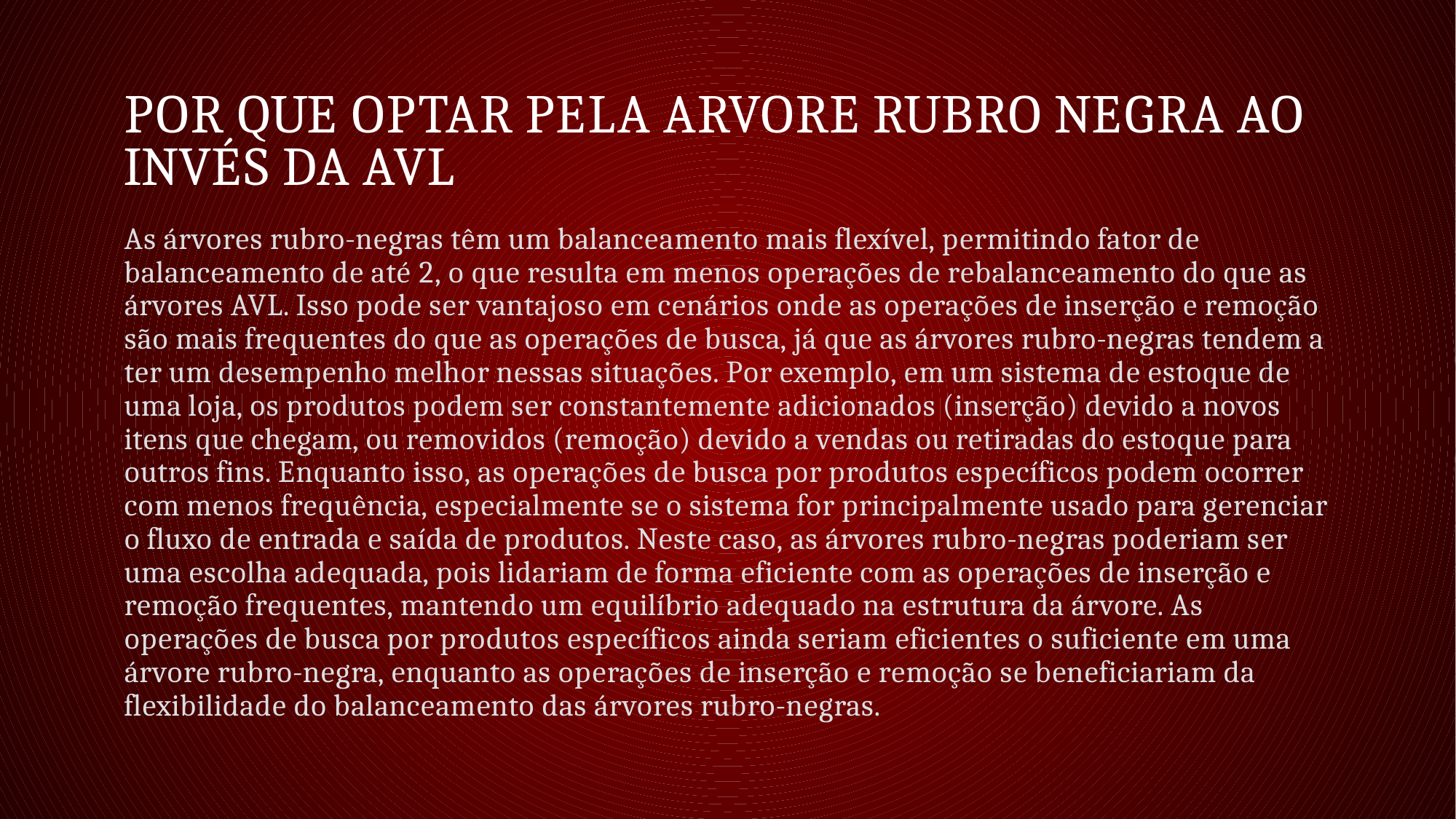

# Por que optar pela arvore rubro negra ao invés da avl
As árvores rubro-negras têm um balanceamento mais flexível, permitindo fator de balanceamento de até 2, o que resulta em menos operações de rebalanceamento do que as árvores AVL. Isso pode ser vantajoso em cenários onde as operações de inserção e remoção são mais frequentes do que as operações de busca, já que as árvores rubro-negras tendem a ter um desempenho melhor nessas situações. Por exemplo, em um sistema de estoque de uma loja, os produtos podem ser constantemente adicionados (inserção) devido a novos itens que chegam, ou removidos (remoção) devido a vendas ou retiradas do estoque para outros fins. Enquanto isso, as operações de busca por produtos específicos podem ocorrer com menos frequência, especialmente se o sistema for principalmente usado para gerenciar o fluxo de entrada e saída de produtos. Neste caso, as árvores rubro-negras poderiam ser uma escolha adequada, pois lidariam de forma eficiente com as operações de inserção e remoção frequentes, mantendo um equilíbrio adequado na estrutura da árvore. As operações de busca por produtos específicos ainda seriam eficientes o suficiente em uma árvore rubro-negra, enquanto as operações de inserção e remoção se beneficiariam da flexibilidade do balanceamento das árvores rubro-negras.